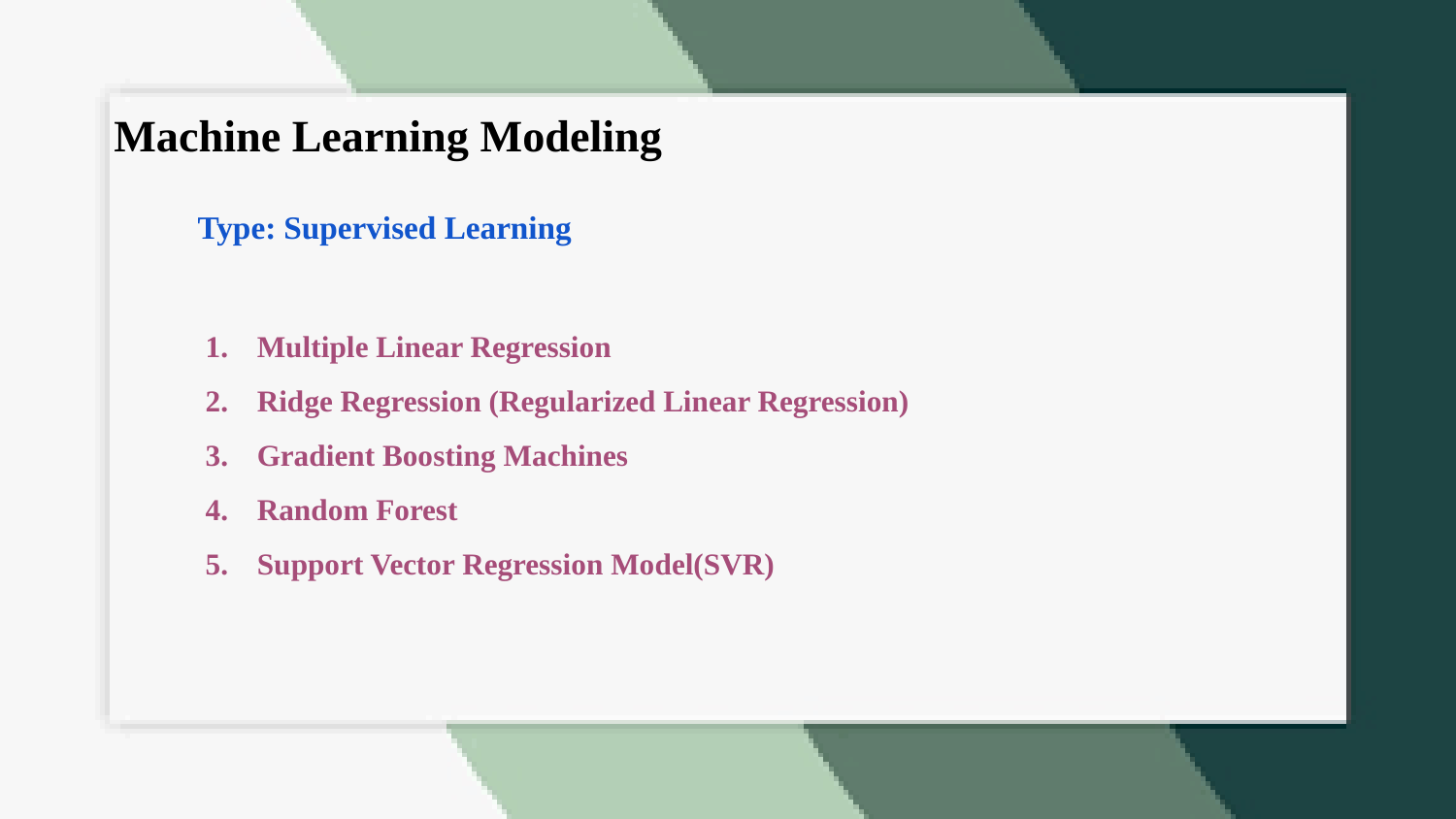

# Machine Learning Modeling
Type: Supervised Learning
Multiple Linear Regression
Ridge Regression (Regularized Linear Regression)
Gradient Boosting Machines
Random Forest
Support Vector Regression Model(SVR)